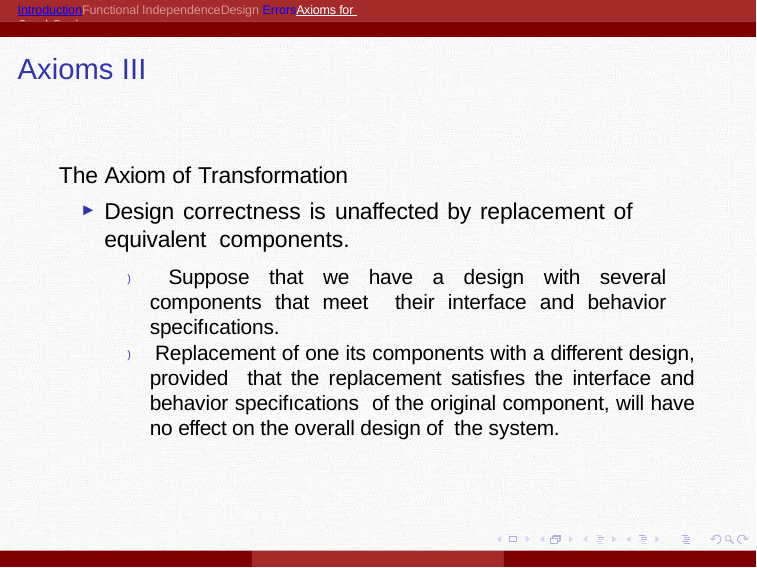

IntroductionFunctional IndependenceDesign ErrorsAxioms for Good Design

# Axioms III
The Axiom of Transformation
Design correctness is unaffected by replacement of equivalent  components.
) Suppose that we have a design with several components that meet  their interface and behavior specifıcations.
) Replacement of one its components with a different design, provided  that the replacement satisfıes the interface and behavior specifıcations  of the original component, will have no effect on the overall design of  the system.